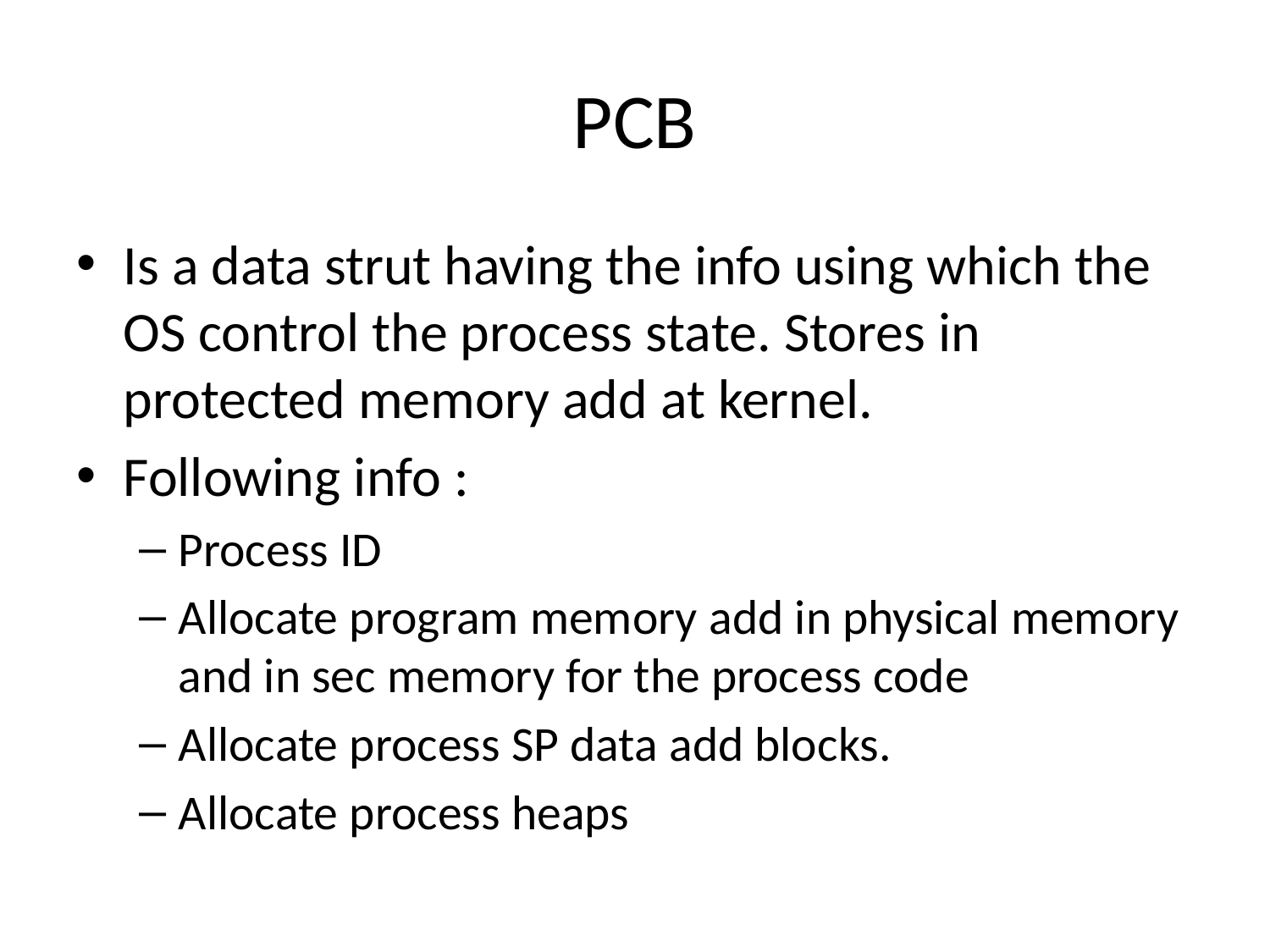

# PCB
Is a data strut having the info using which the OS control the process state. Stores in protected memory add at kernel.
Following info :
Process ID
Allocate program memory add in physical memory and in sec memory for the process code
Allocate process SP data add blocks.
Allocate process heaps